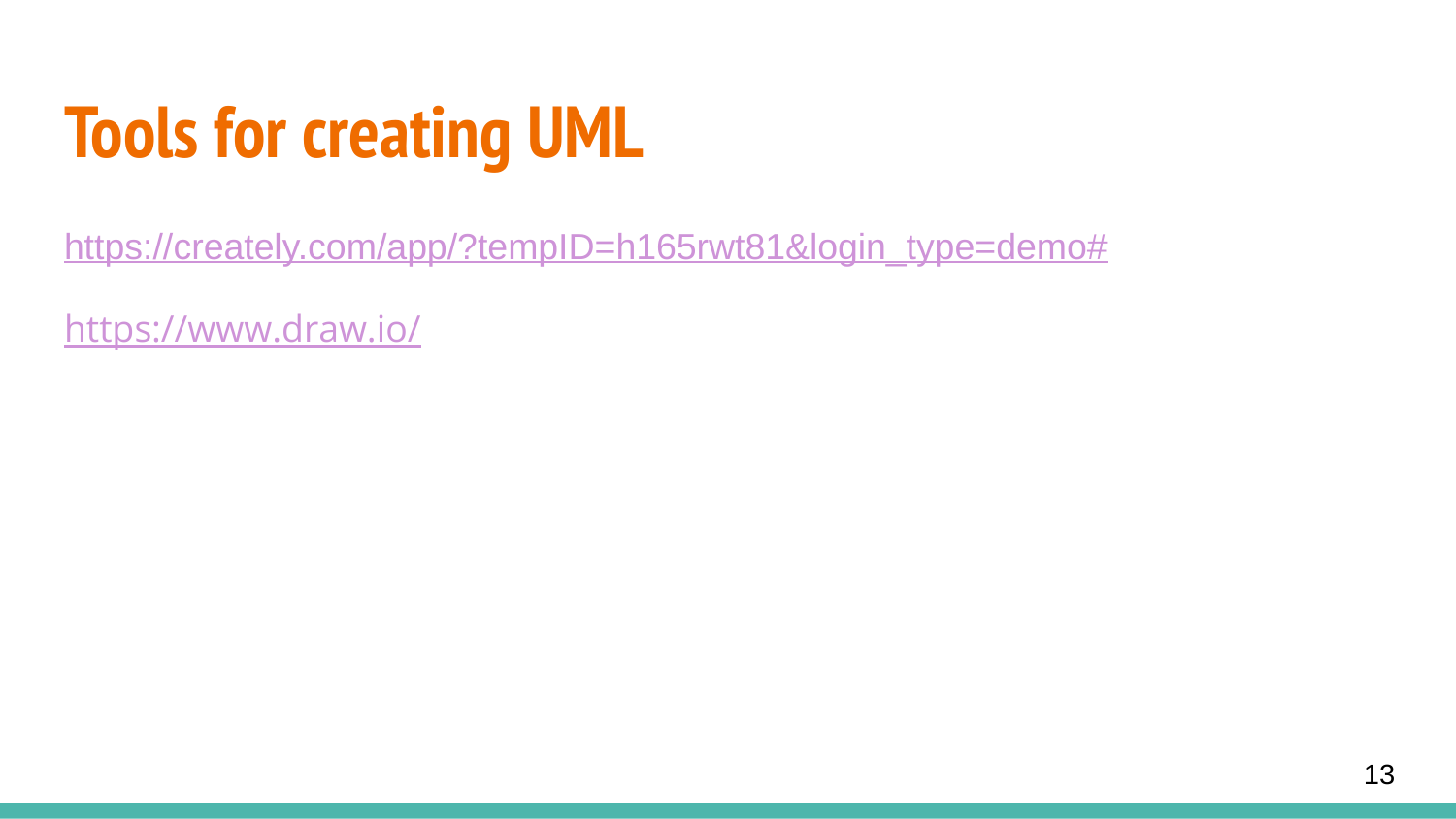

# Tools for creating UML
https://creately.com/app/?tempID=h165rwt81&login_type=demo#
https://www.draw.io/

13